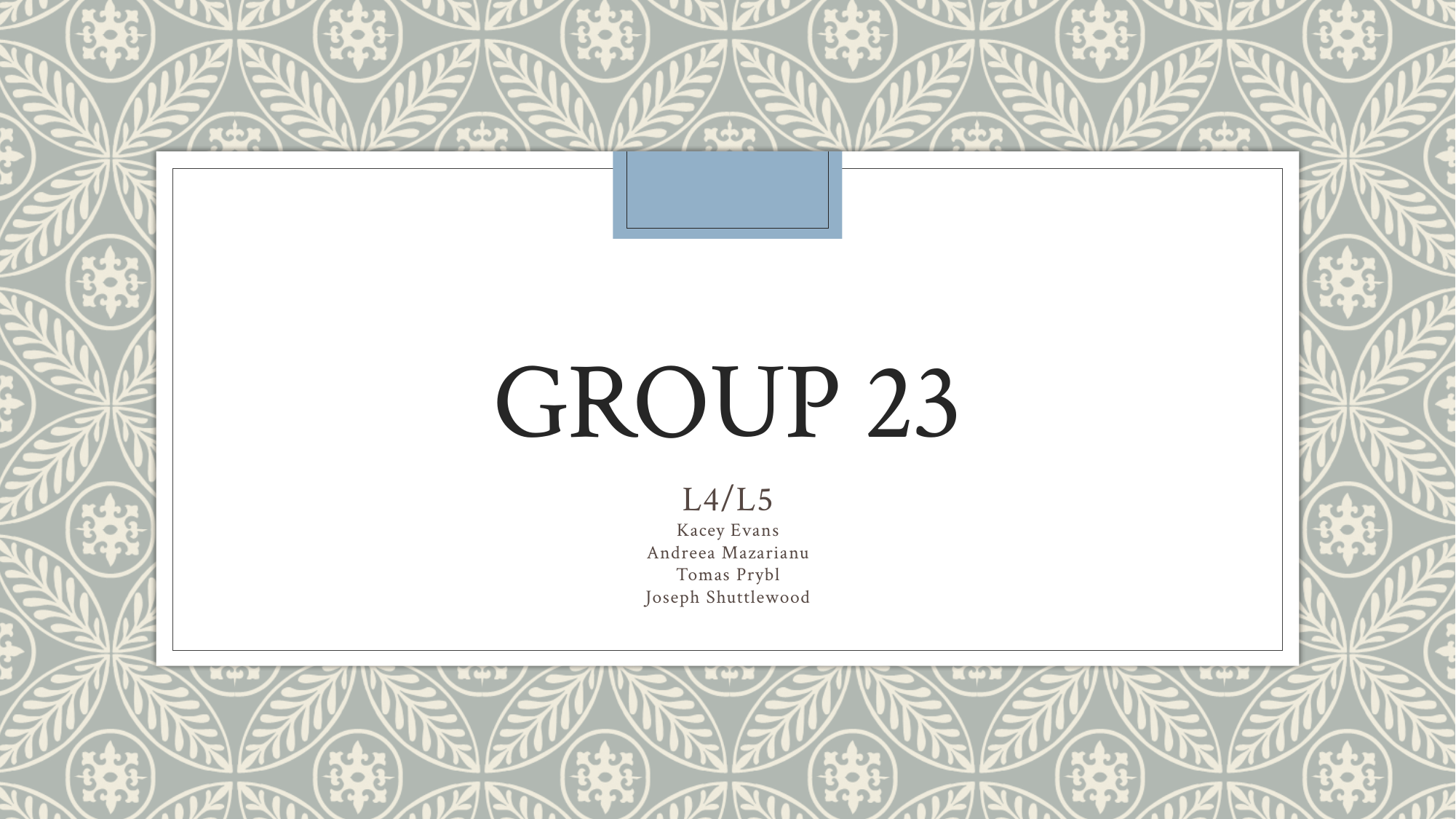

# Group 23
L4/L5
Kacey Evans
Andreea Mazarianu
Tomas Prybl
Joseph Shuttlewood